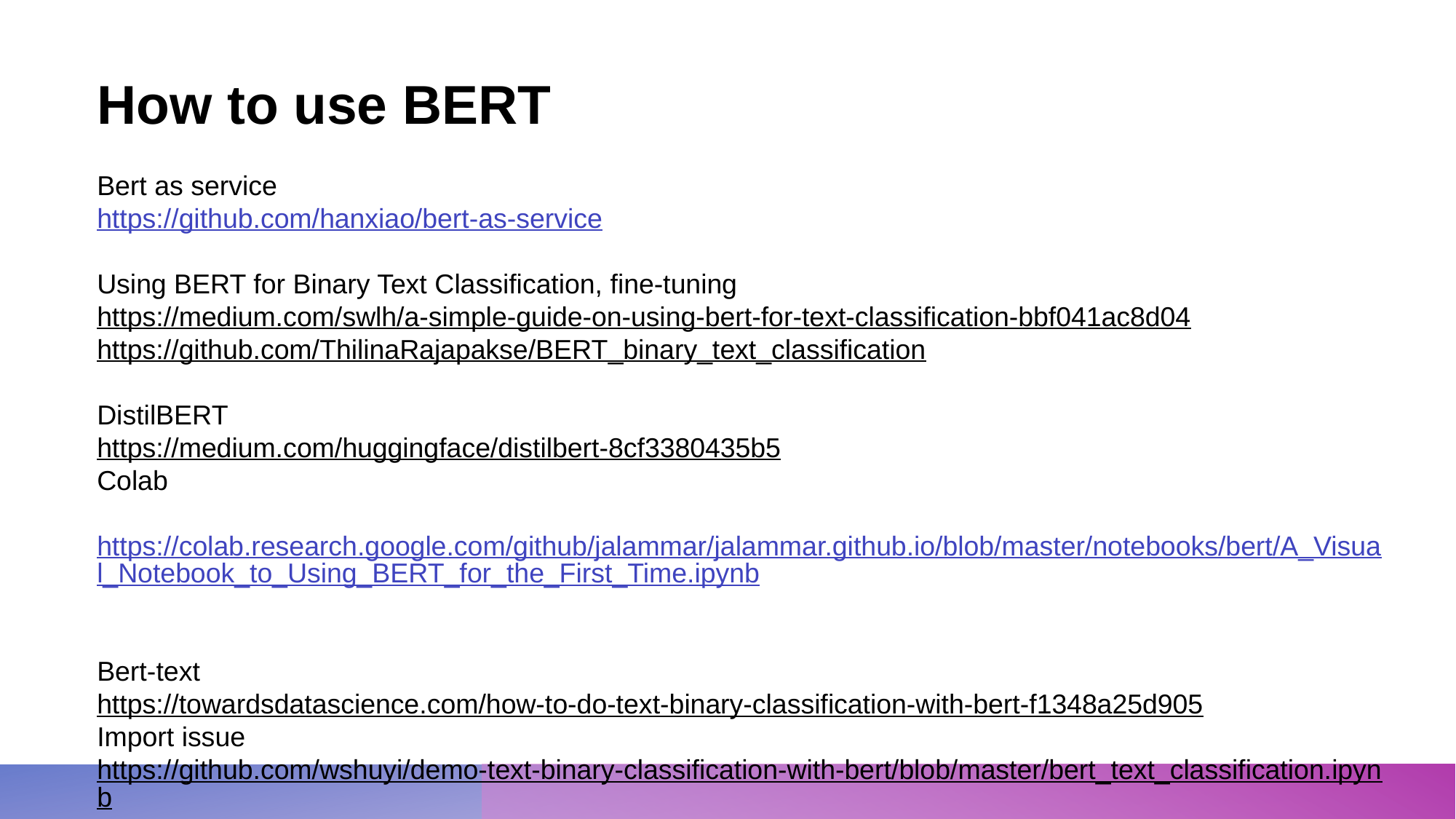

How to use BERT

Bert as service
https://github.com/hanxiao/bert-as-service

Using BERT for Binary Text Classification, fine-tuning
https://medium.com/swlh/a-simple-guide-on-using-bert-for-text-classification-bbf041ac8d04
https://github.com/ThilinaRajapakse/BERT_binary_text_classification

DistilBERT
https://medium.com/huggingface/distilbert-8cf3380435b5
Colab
 https://colab.research.google.com/github/jalammar/jalammar.github.io/blob/master/notebooks/bert/A_Visual_Notebook_to_Using_BERT_for_the_First_Time.ipynb

Bert-text
https://towardsdatascience.com/how-to-do-text-binary-classification-with-bert-f1348a25d905
Import issue
https://github.com/wshuyi/demo-text-binary-classification-with-bert/blob/master/bert_text_classification.ipynb